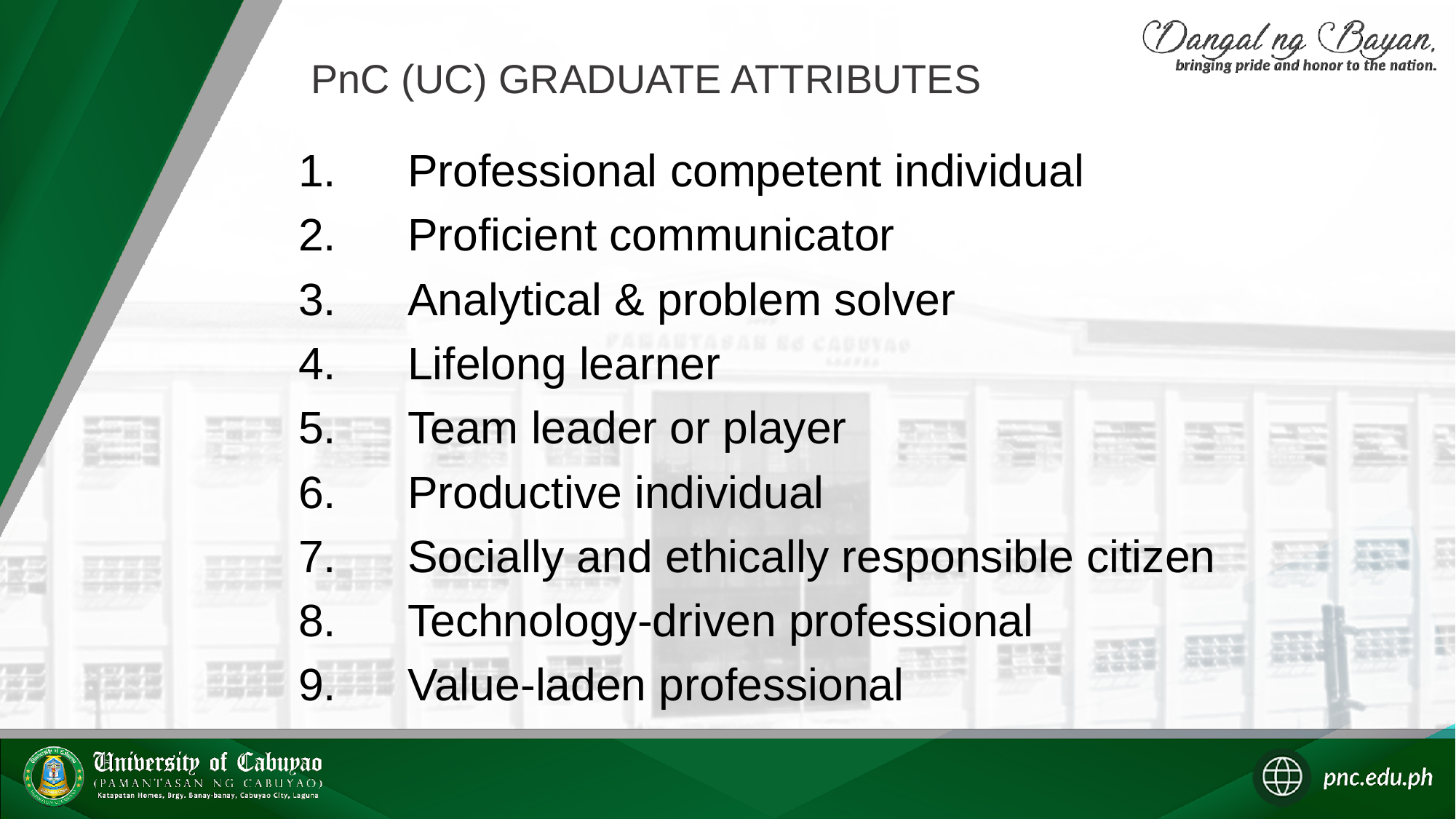

# PnC (UC) GRADUATE ATTRIBUTES
1.	Professional competent individual
2.	Proficient communicator
3.	Analytical & problem solver
4.	Lifelong learner
5.	Team leader or player
6.	Productive individual
7.	Socially and ethically responsible citizen
8.	Technology-driven professional
9.	Value-laden professional